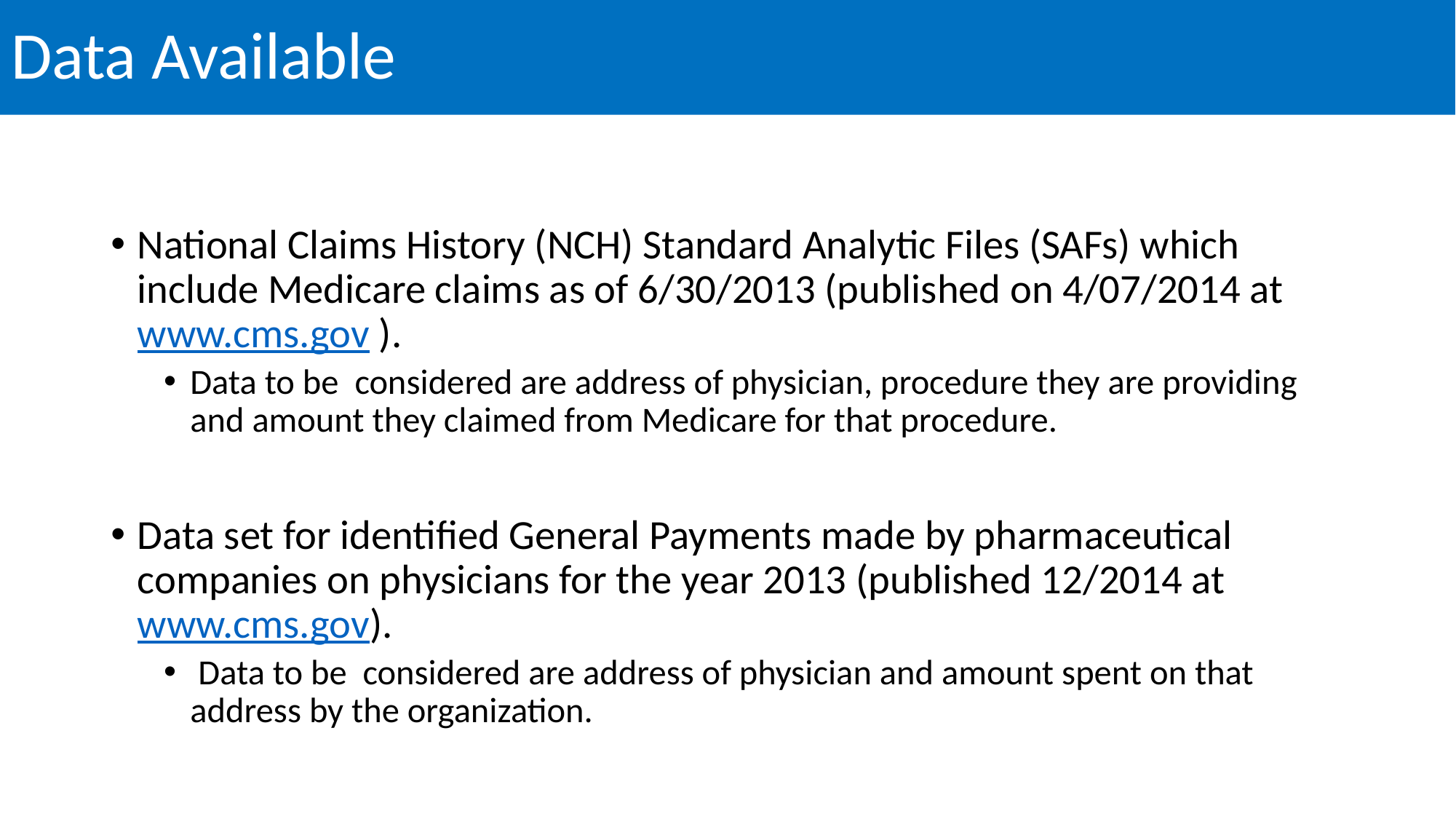

# Data Available
National Claims History (NCH) Standard Analytic Files (SAFs) which include Medicare claims as of 6/30/2013 (published on 4/07/2014 at www.cms.gov ).
Data to be  considered are address of physician, procedure they are providing and amount they claimed from Medicare for that procedure.

Data set for identified General Payments made by pharmaceutical companies on physicians for the year 2013 (published 12/2014 at www.cms.gov).
 Data to be  considered are address of physician and amount spent on that address by the organization.